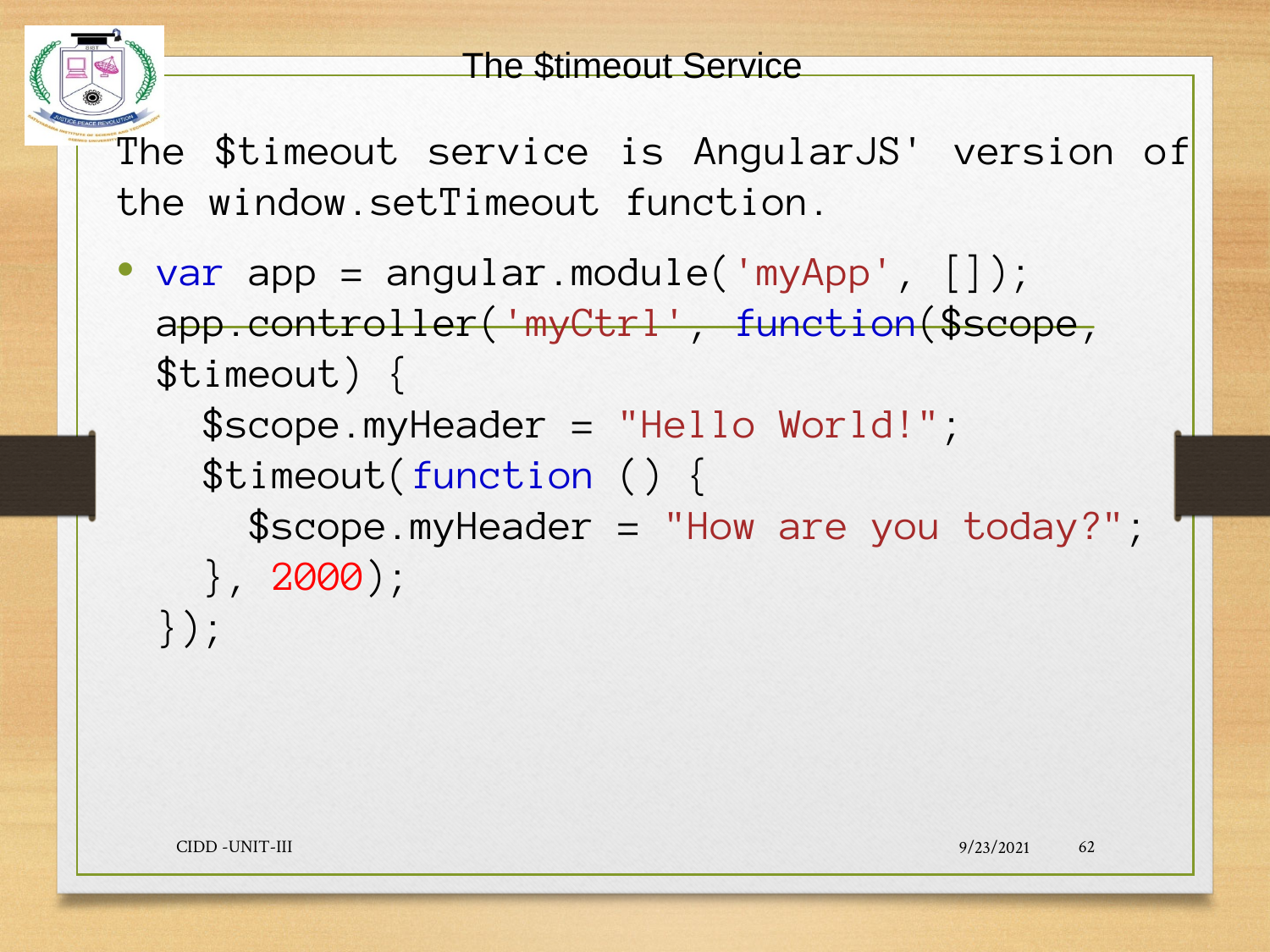

# The $timeout Service
The $timeout service is AngularJS' version of the window.setTimeout function.
var app = angular.module('myApp', []);
app.controller('myCtrl', function($scope, $timeout) {
  $scope.myHeader = "Hello World!";
  $timeout(function () {
    $scope.myHeader = "How are you today?";
  }, 2000);
});
CIDD -UNIT-III
9/23/2021
62